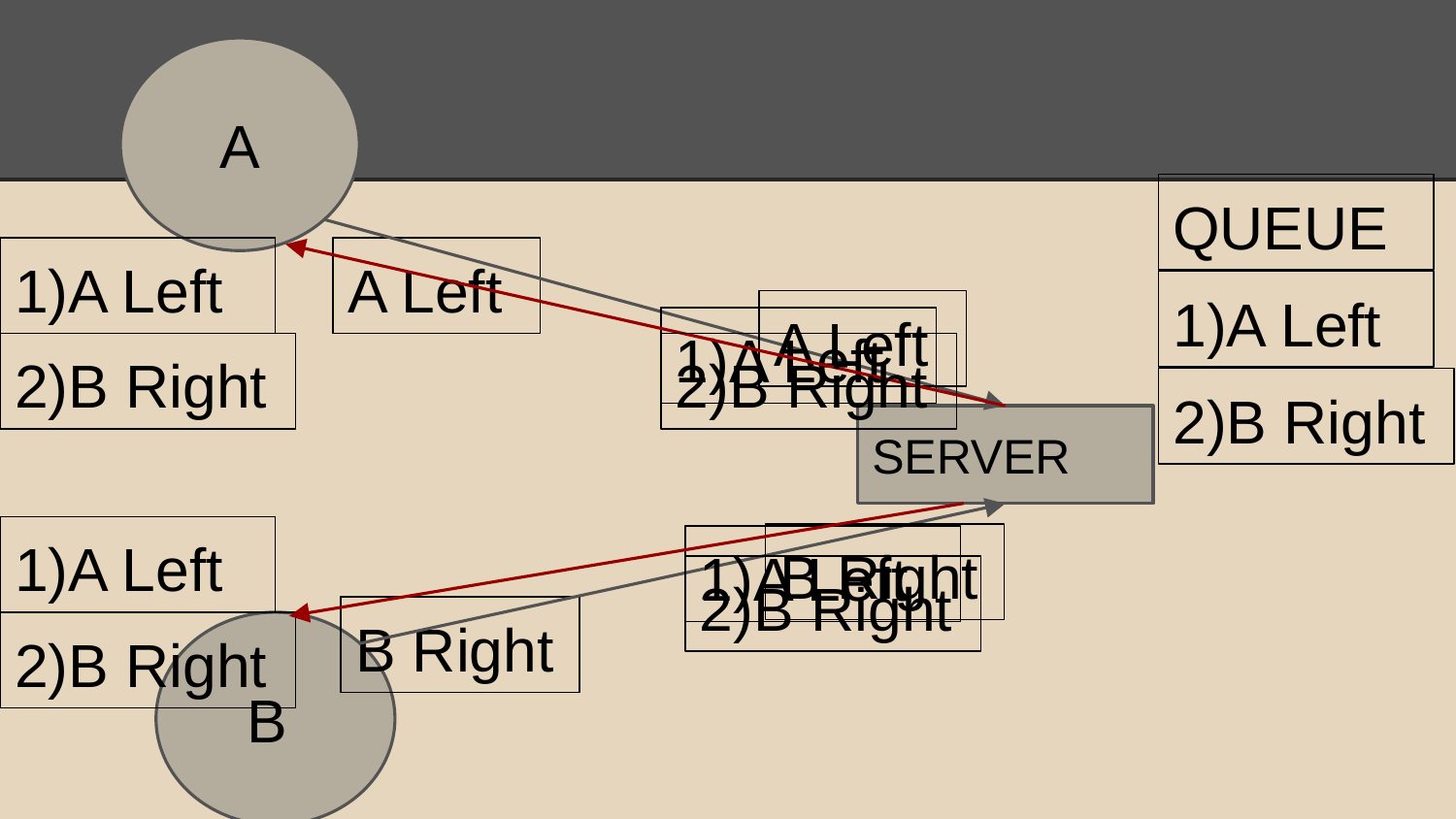

A
QUEUE
1)A Left
A Left
1)A Left
A Left
1)A Left
2)B Right
2)B Right
2)B Right
SERVER
1)A Left
B Right
1)A Left
2)B Right
B Right
2)B Right
B